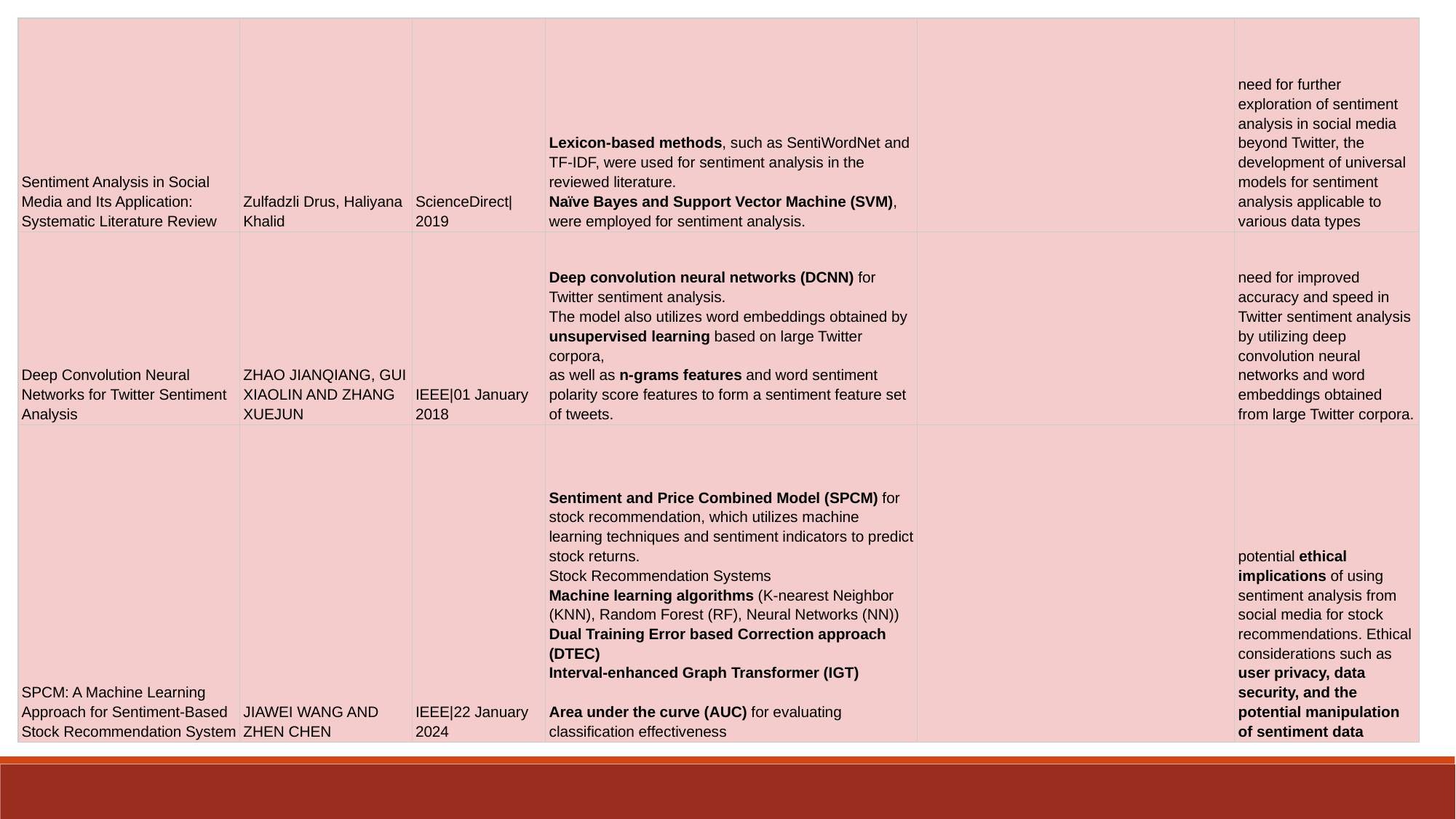

| Sentiment Analysis in Social Media and Its Application: Systematic Literature Review | Zulfadzli Drus, Haliyana Khalid | ScienceDirect|2019 | Lexicon-based methods, such as SentiWordNet and TF-IDF, were used for sentiment analysis in the reviewed literature. Naïve Bayes and Support Vector Machine (SVM), were employed for sentiment analysis. |  | need for further exploration of sentiment analysis in social media beyond Twitter, the development of universal models for sentiment analysis applicable to various data types |
| --- | --- | --- | --- | --- | --- |
| Deep Convolution Neural Networks for Twitter Sentiment Analysis | ZHAO JIANQIANG, GUI XIAOLIN AND ZHANG XUEJUN | IEEE|01 January 2018 | Deep convolution neural networks (DCNN) for Twitter sentiment analysis. The model also utilizes word embeddings obtained by unsupervised learning based on large Twitter corpora, as well as n-grams features and word sentiment polarity score features to form a sentiment feature set of tweets. |  | need for improved accuracy and speed in Twitter sentiment analysis by utilizing deep convolution neural networks and word embeddings obtained from large Twitter corpora. |
| SPCM: A Machine Learning Approach for Sentiment-Based Stock Recommendation System | JIAWEI WANG AND ZHEN CHEN | IEEE|22 January 2024 | Sentiment and Price Combined Model (SPCM) for stock recommendation, which utilizes machine learning techniques and sentiment indicators to predict stock returns. Stock Recommendation Systems Machine learning algorithms (K-nearest Neighbor (KNN), Random Forest (RF), Neural Networks (NN)) Dual Training Error based Correction approach (DTEC) Interval-enhanced Graph Transformer (IGT) Area under the curve (AUC) for evaluating classification effectiveness |  | potential ethical implications of using sentiment analysis from social media for stock recommendations. Ethical considerations such as user privacy, data security, and the potential manipulation of sentiment data |